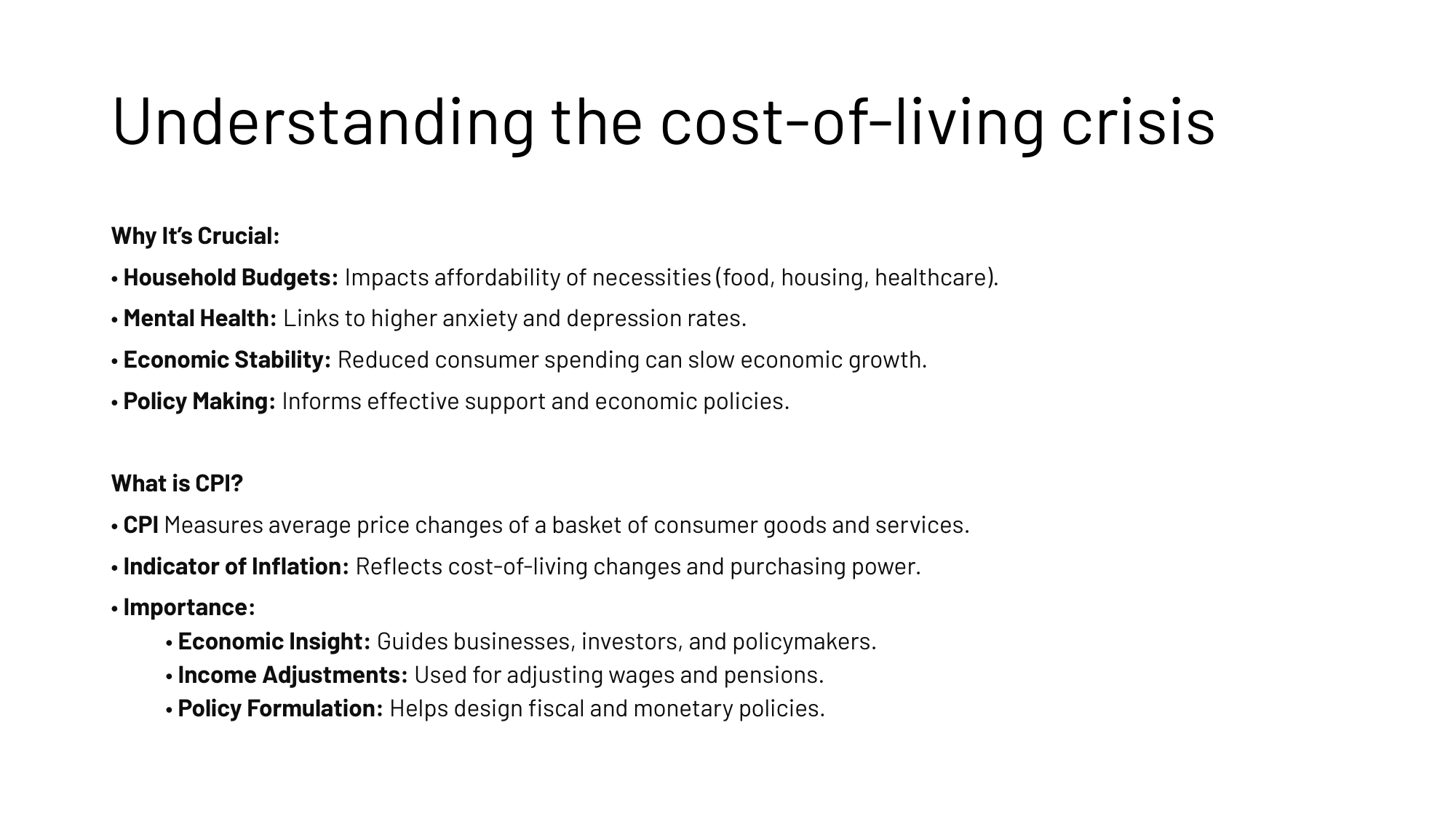

# Understanding the cost-of-living crisis
Why It’s Crucial:
• Household Budgets: Impacts affordability of necessities (food, housing, healthcare).
• Mental Health: Links to higher anxiety and depression rates.
• Economic Stability: Reduced consumer spending can slow economic growth.
• Policy Making: Informs effective support and economic policies.

What is CPI?
• CPI Measures average price changes of a basket of consumer goods and services.
• Indicator of Inflation: Reflects cost-of-living changes and purchasing power.
• Importance:
• Economic Insight: Guides businesses, investors, and policymakers.
• Income Adjustments: Used for adjusting wages and pensions.
• Policy Formulation: Helps design fiscal and monetary policies.